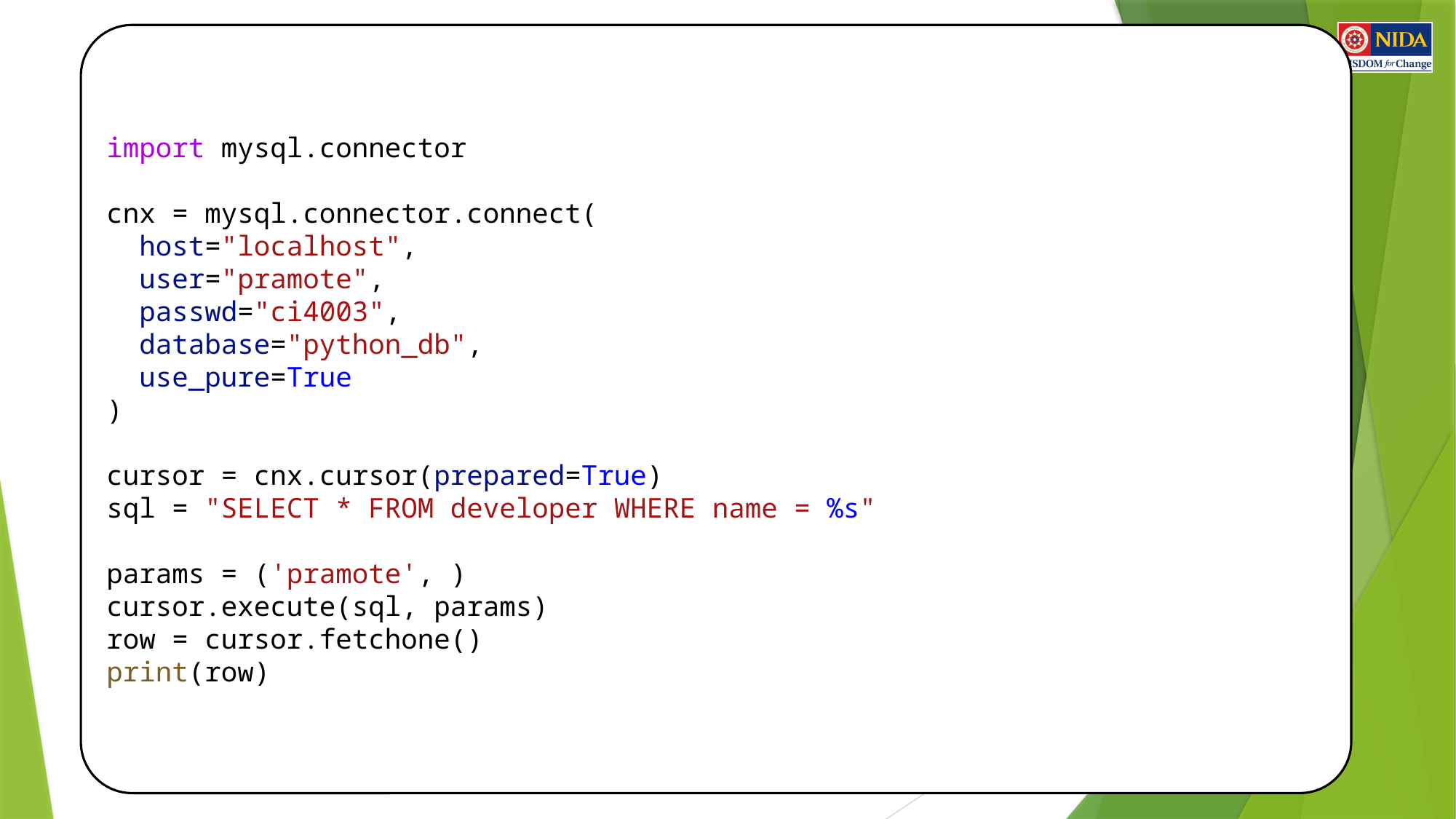

import mysql.connector

cnx = mysql.connector.connect(
  host="localhost",
  user="pramote",
  passwd="ci4003",
  database="python_db",
  use_pure=True
)

cursor = cnx.cursor(prepared=True)
sql = "SELECT * FROM developer WHERE name = %s"

params = ('pramote', )
cursor.execute(sql, params)
row = cursor.fetchone()
print(row)
14